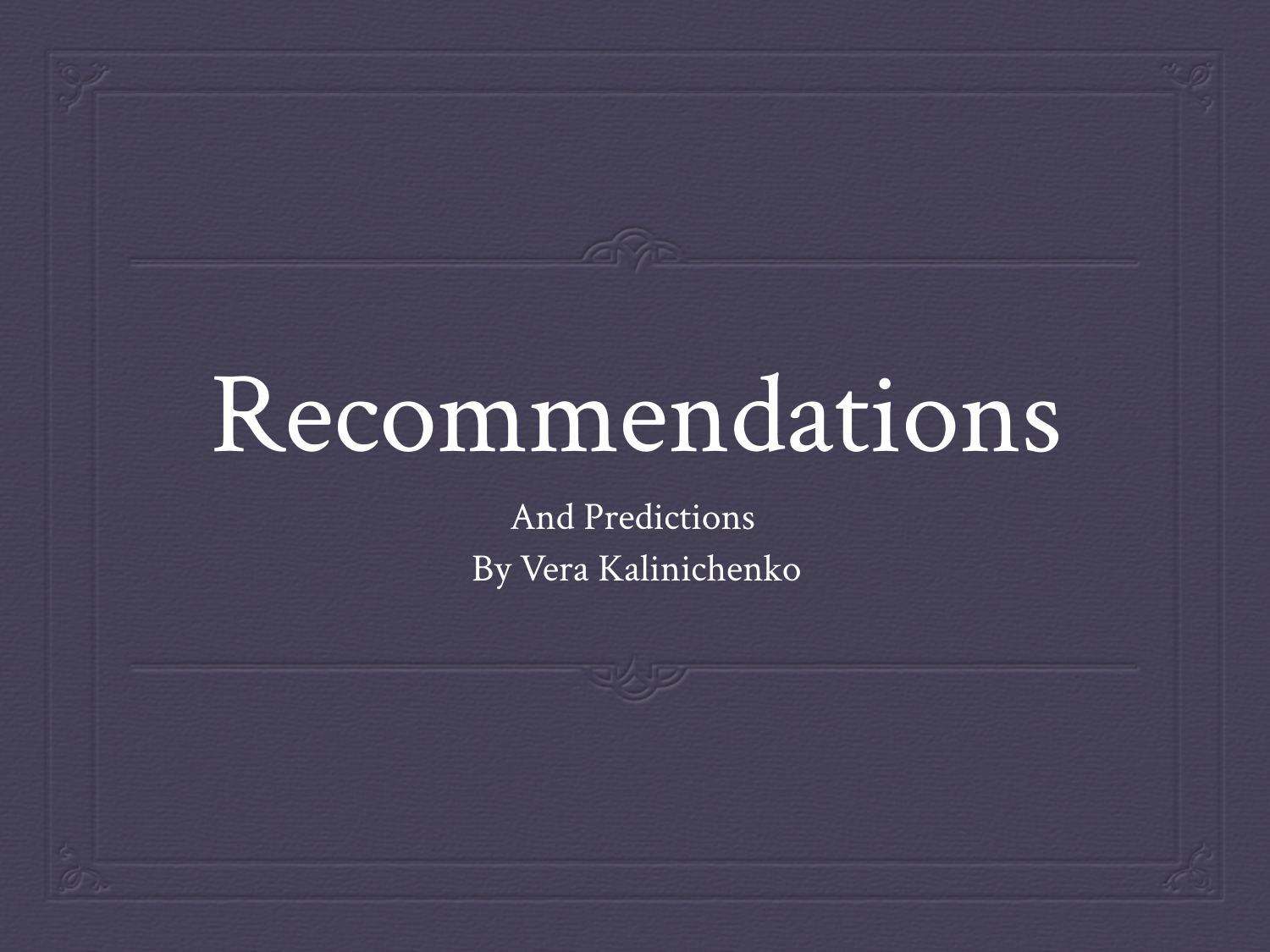

# Recommendations
And Predictions
By Vera Kalinichenko